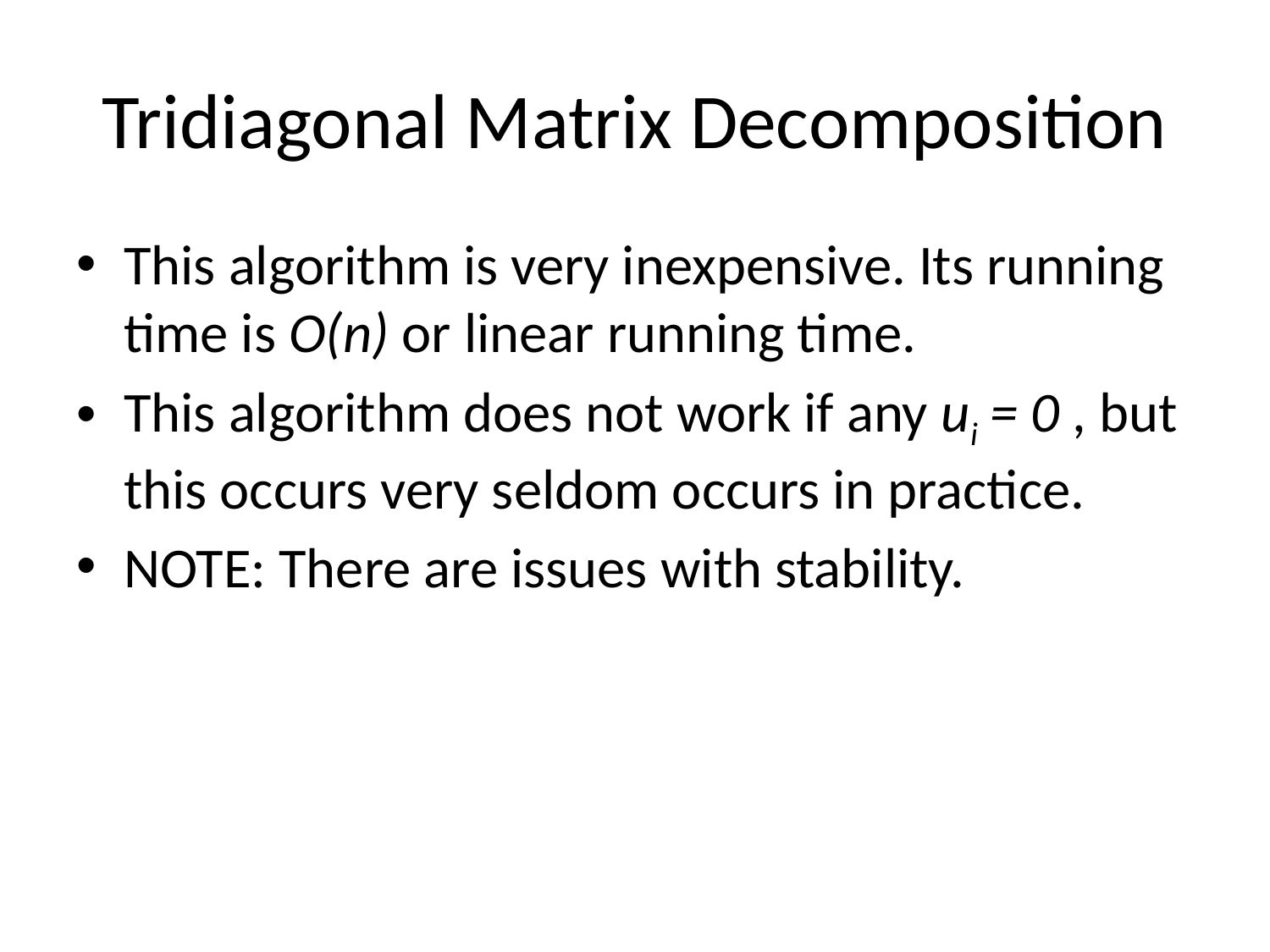

# Tridiagonal Matrix Decomposition
This algorithm is very inexpensive. Its running time is O(n) or linear running time.
This algorithm does not work if any ui = 0 , but this occurs very seldom occurs in practice.
NOTE: There are issues with stability.